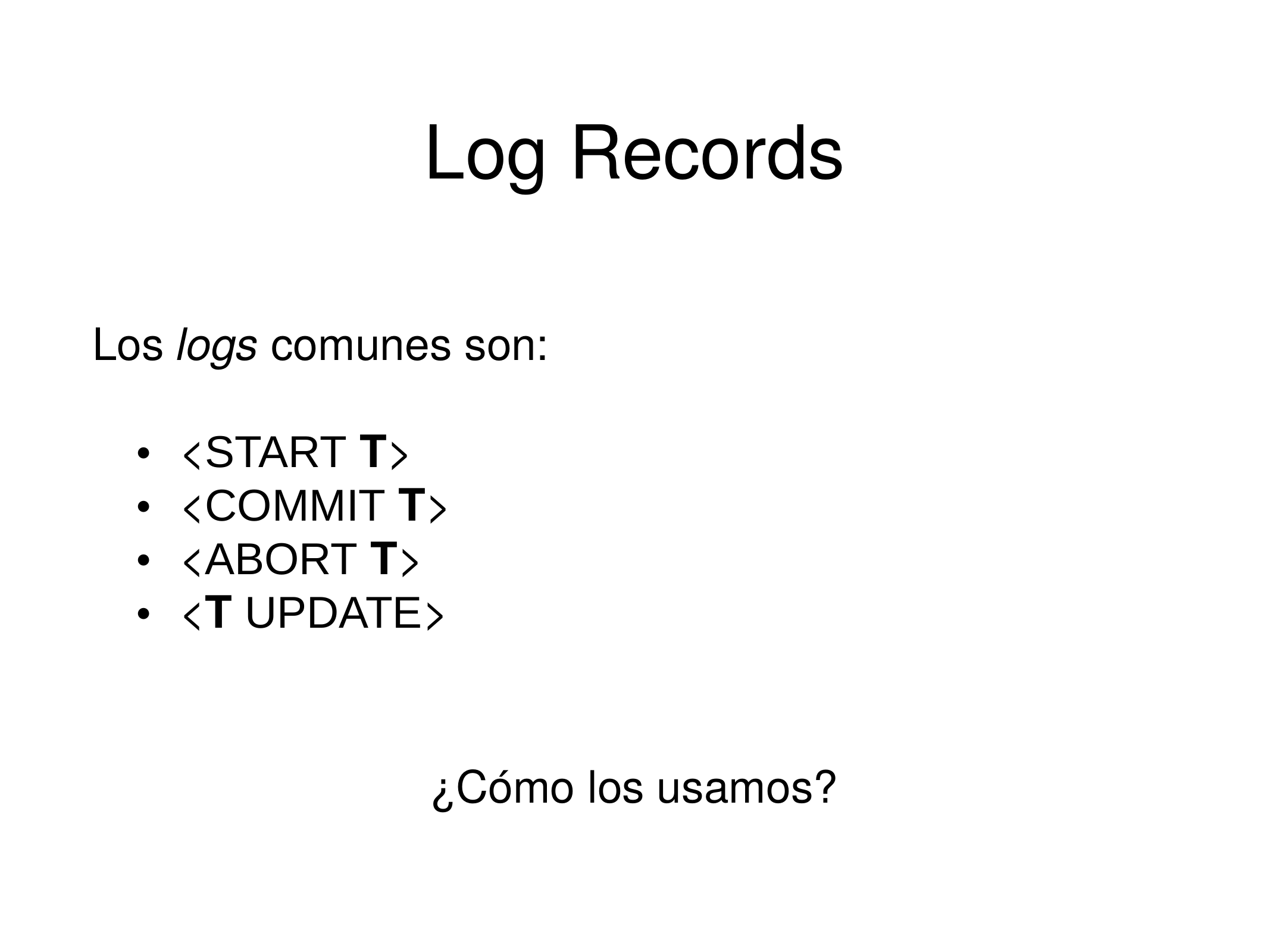

Log Records
Los logs comunes son:

<START T>
<COMMIT T>
<ABORT T>
<T UPDATE>
¿Cómo los usamos?